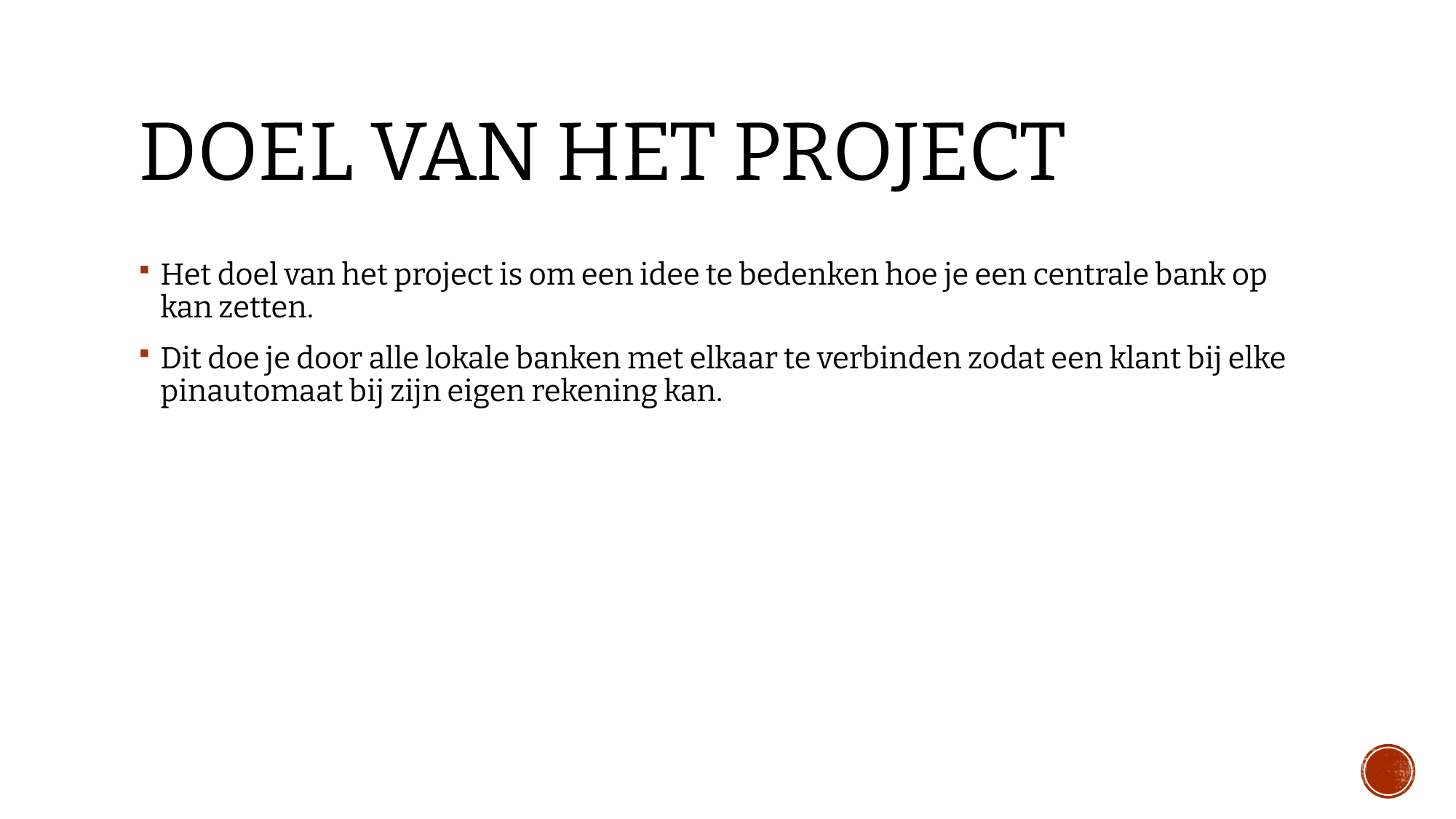

# Doel van het project
Het doel van het project is om een idee te bedenken hoe je een centrale bank op kan zetten.
Dit doe je door alle lokale banken met elkaar te verbinden zodat een klant bij elke pinautomaat bij zijn eigen rekening kan.